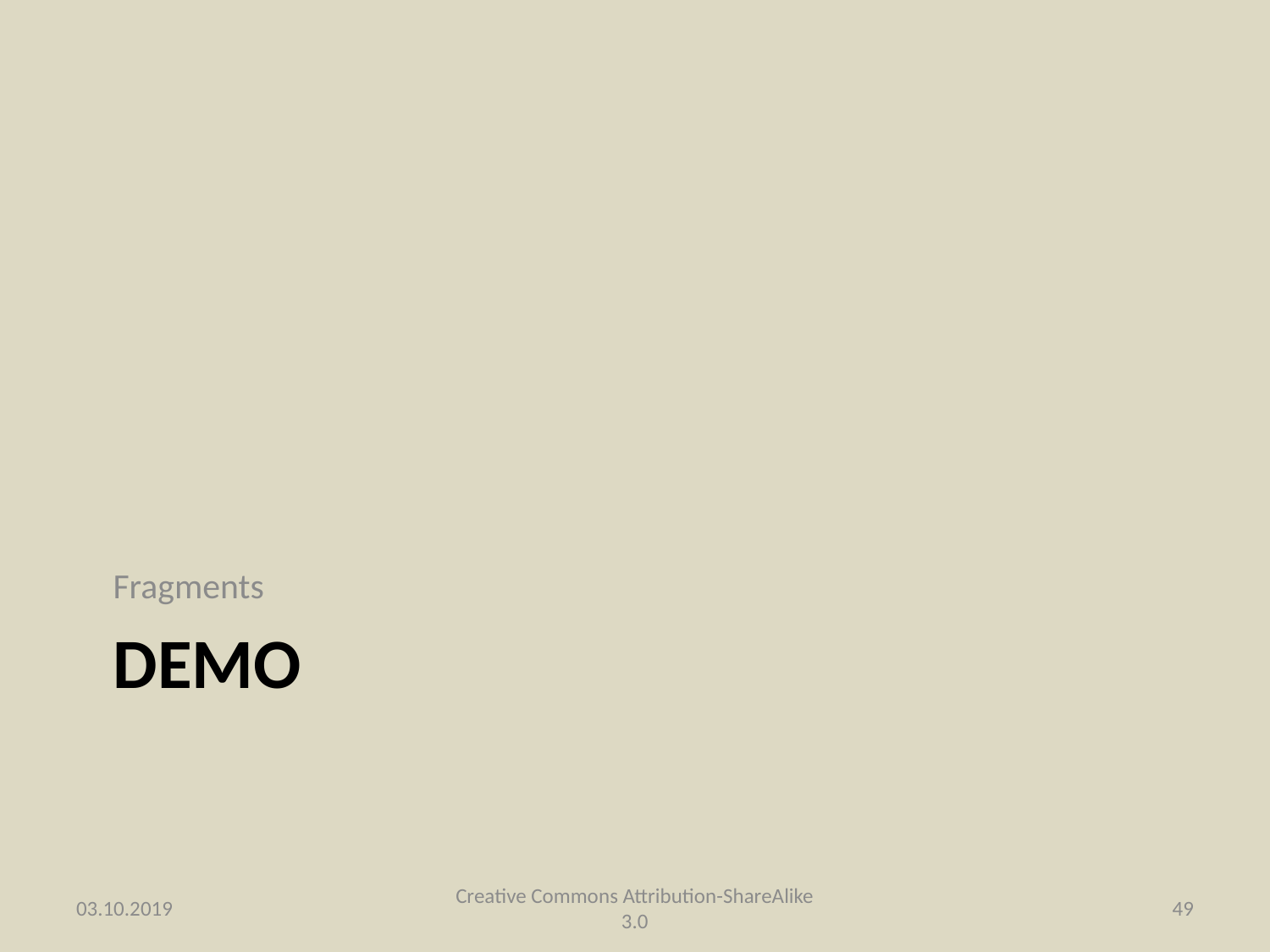

Fragments
# DEMO
03.10.2019
Creative Commons Attribution-ShareAlike 3.0
49